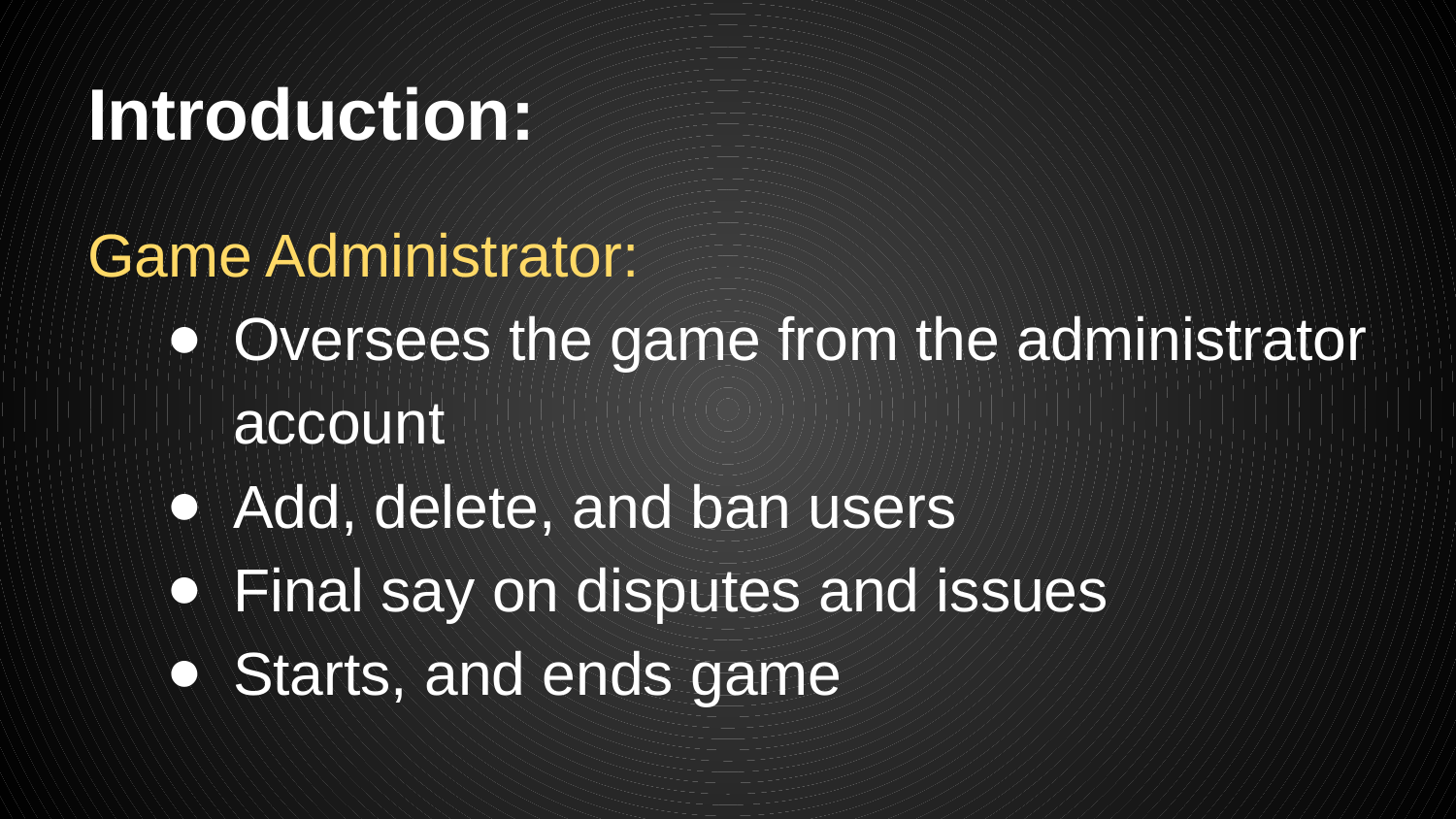

# Introduction:
Game Administrator:
Oversees the game from the administrator account
Add, delete, and ban users
Final say on disputes and issues
Starts, and ends game